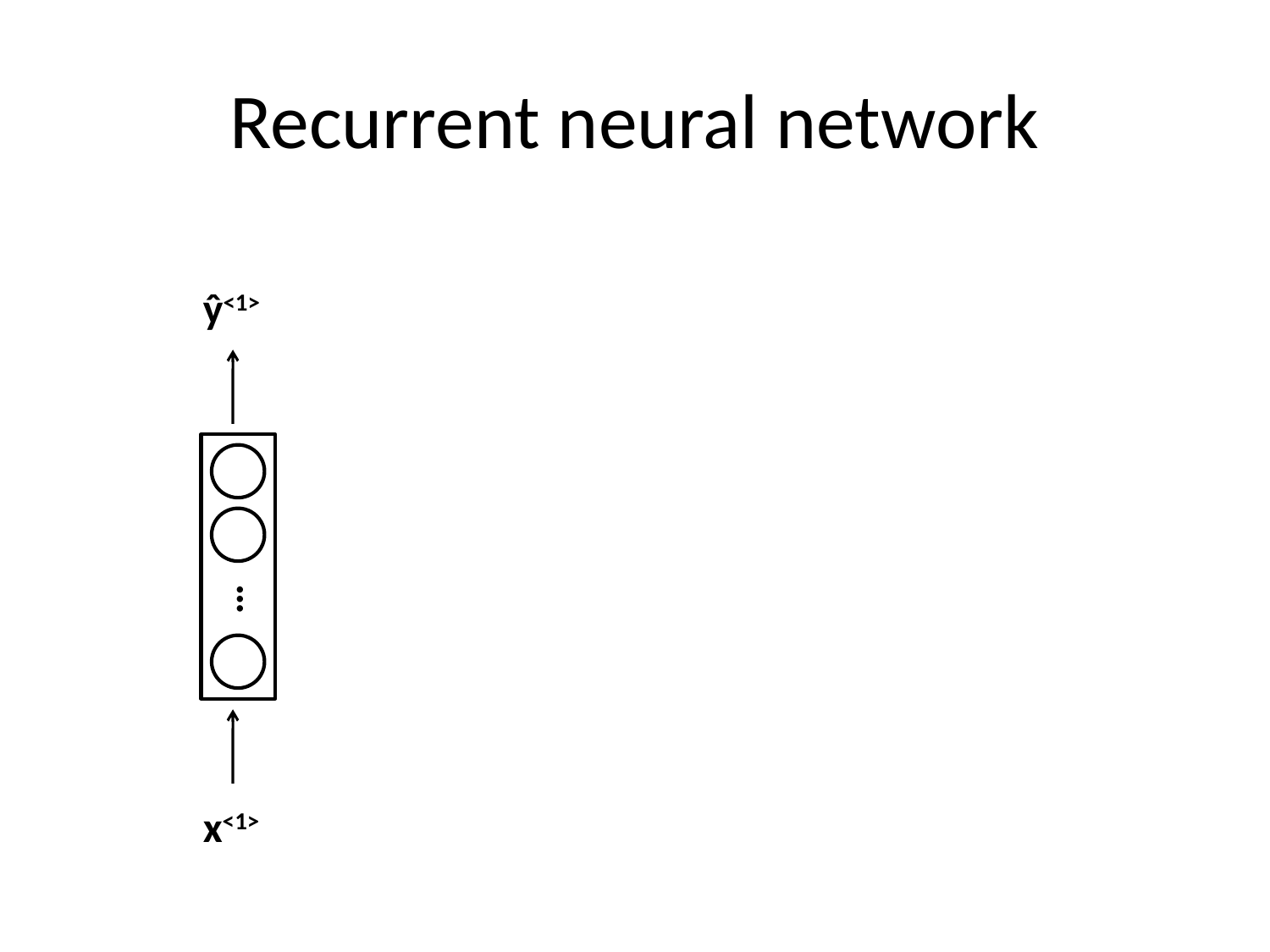

# Recurrent neural network
ŷ<1>

…

x<1>